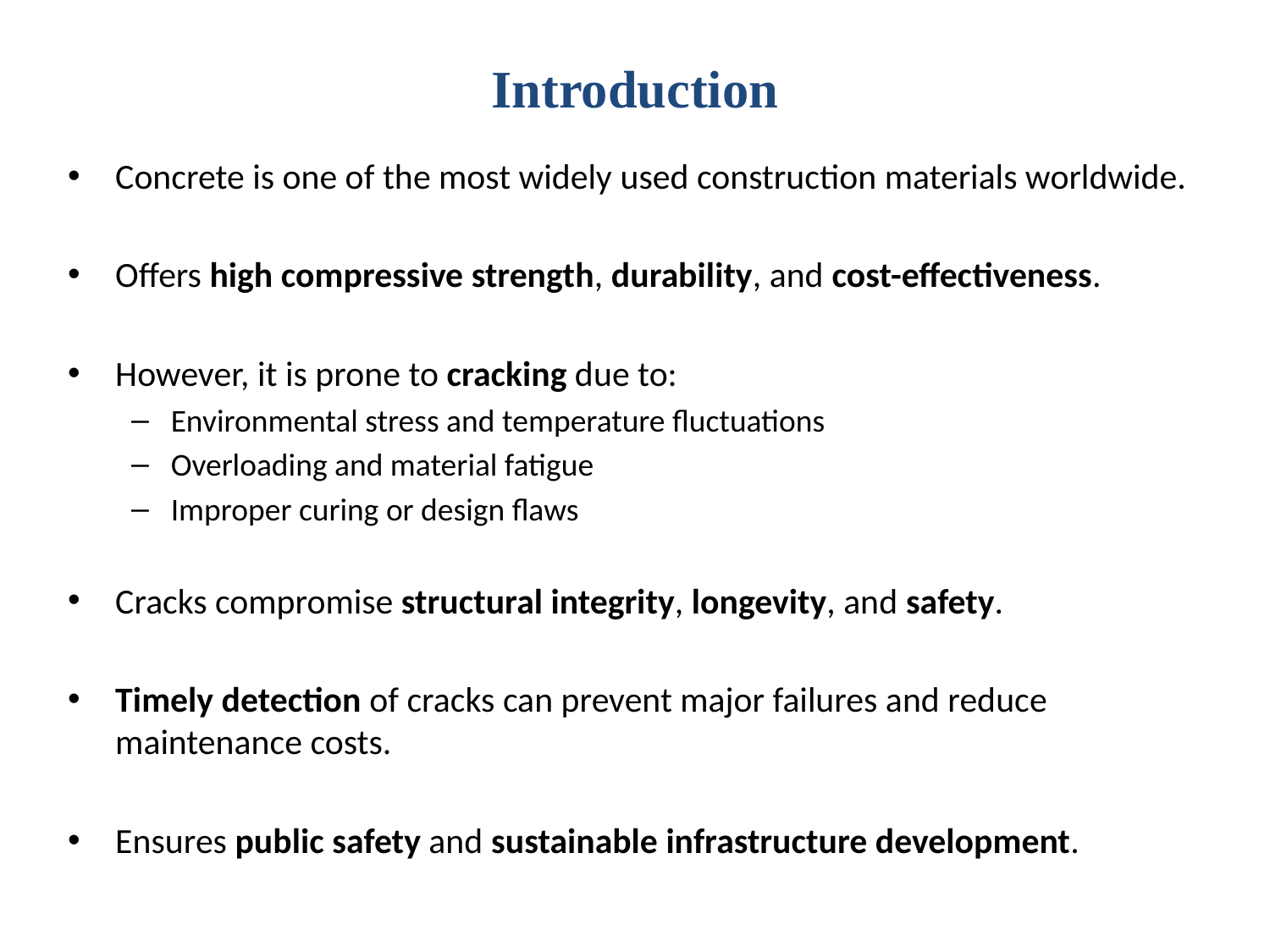

# Introduction
Concrete is one of the most widely used construction materials worldwide.

Offers high compressive strength, durability, and cost-effectiveness.

However, it is prone to cracking due to:
Environmental stress and temperature fluctuations
Overloading and material fatigue
Improper curing or design flaws

Cracks compromise structural integrity, longevity, and safety.

Timely detection of cracks can prevent major failures and reduce maintenance costs.

Ensures public safety and sustainable infrastructure development.